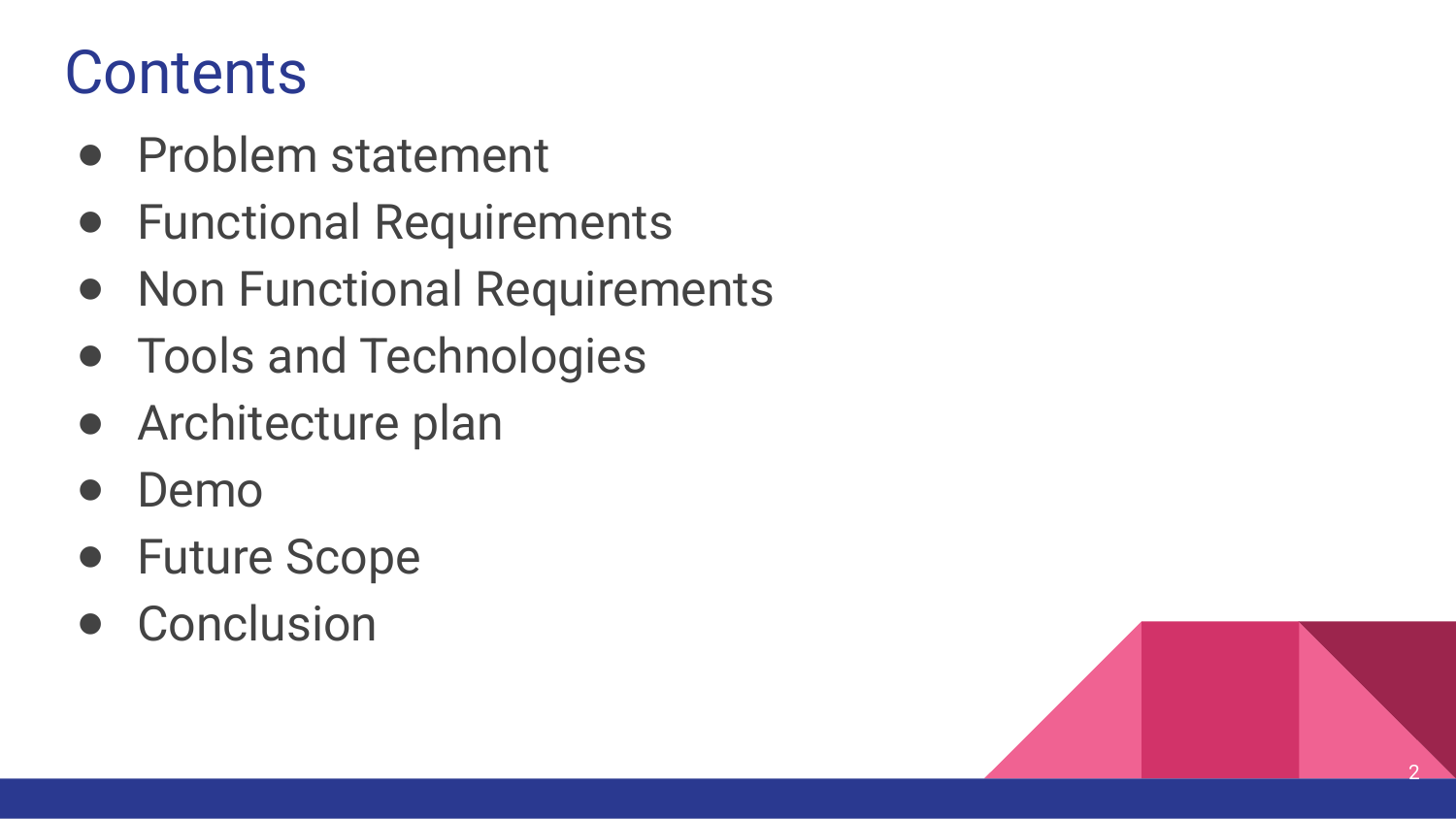

# Contents
Problem statement
Functional Requirements
Non Functional Requirements
Tools and Technologies
Architecture plan
Demo
Future Scope
Conclusion

2